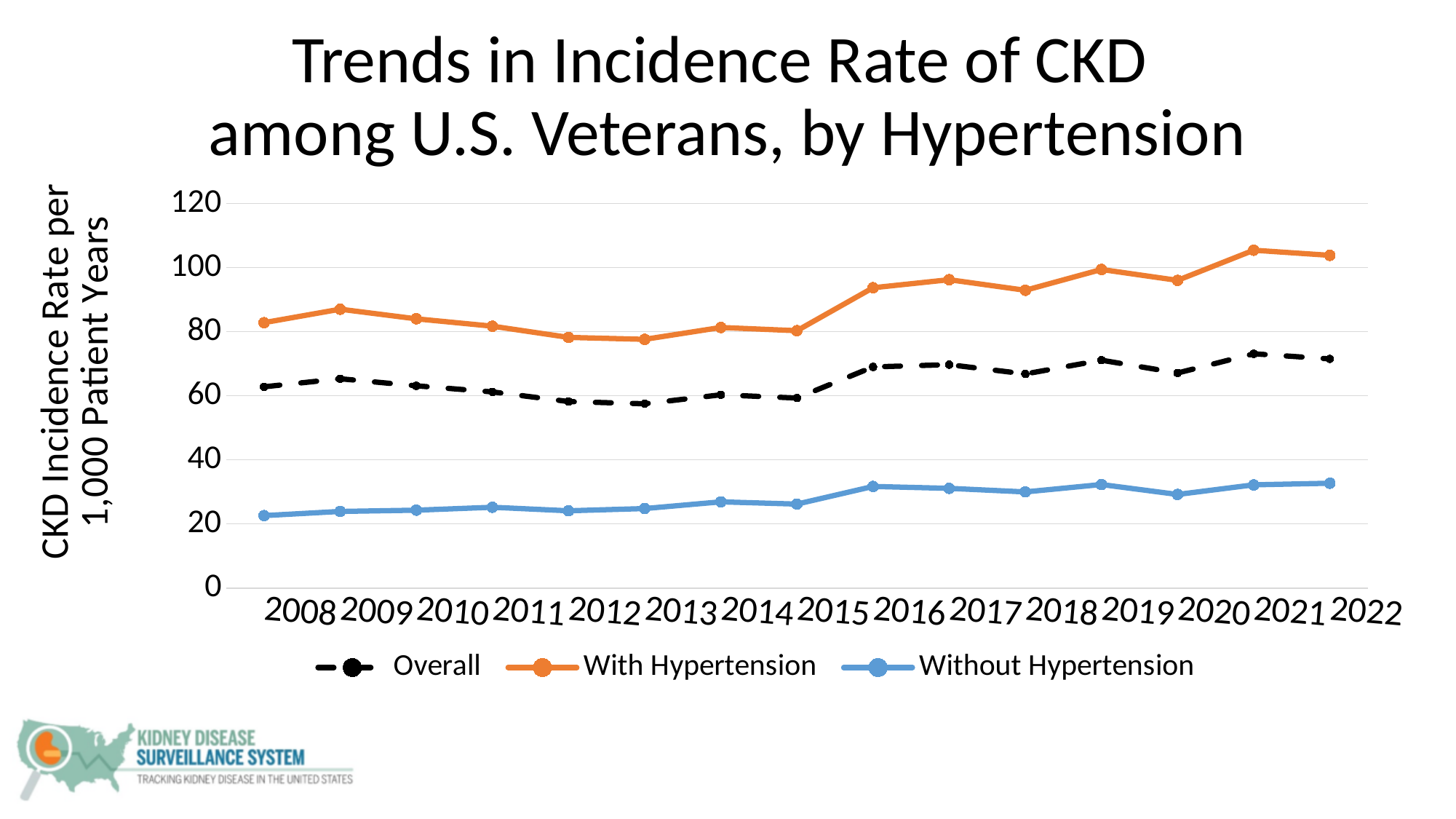

# Trends in Incidence Rate of CKD among U.S. Veterans, by Hypertension

### Chart

| Category | Overall | With Hypertension | Without Hypertension |
|---|---|---|---|
| 2008 | 62.8 | 82.8 | 22.6 |
| 2009 | 65.3 | 87.0 | 23.9 |
| 2010 | 63.1 | 84.0 | 24.3 |
| 2011 | 61.2 | 81.7 | 25.2 |
| 2012 | 58.2 | 78.2 | 24.1 |
| 2013 | 57.5 | 77.6 | 24.8 |
| 2014 | 60.3 | 81.3 | 26.9 |
| 2015 | 59.3 | 80.3 | 26.2 |
| 2016 | 69.0 | 93.7 | 31.7 |
| 2017 | 69.7 | 96.2 | 31.1 |
| 2018 | 66.8 | 92.9 | 30.0 |
| 2019 | 71.1 | 99.4 | 32.3 |
| 2020 | 67.1 | 96.0 | 29.2 |
| 2021 | 73.1 | 105.4 | 32.2 |
| 2022 | 71.5 | 103.8 | 32.7 |